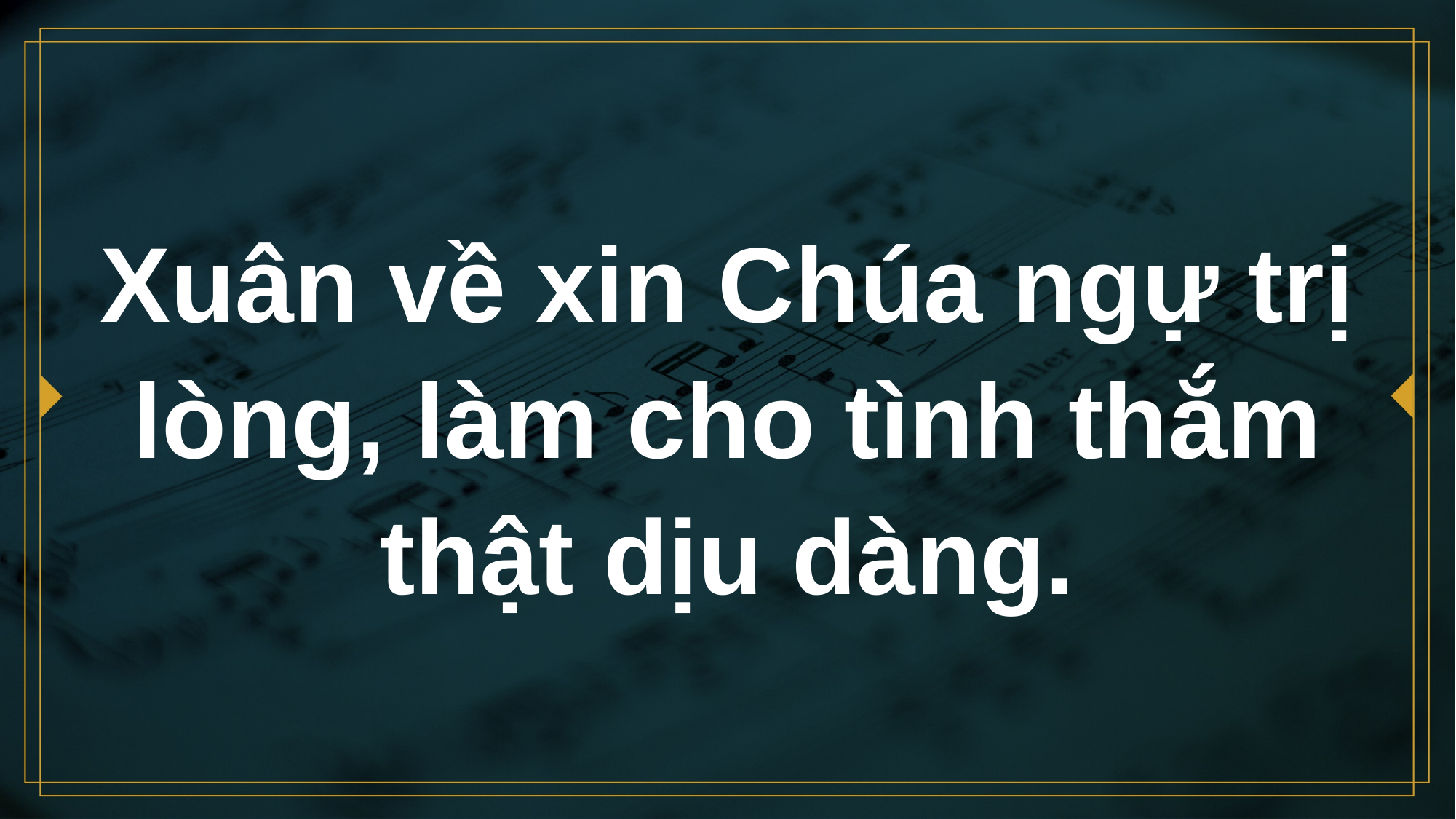

# Xuân về xin Chúa ngự trị lòng, làm cho tình thắm thật dịu dàng.